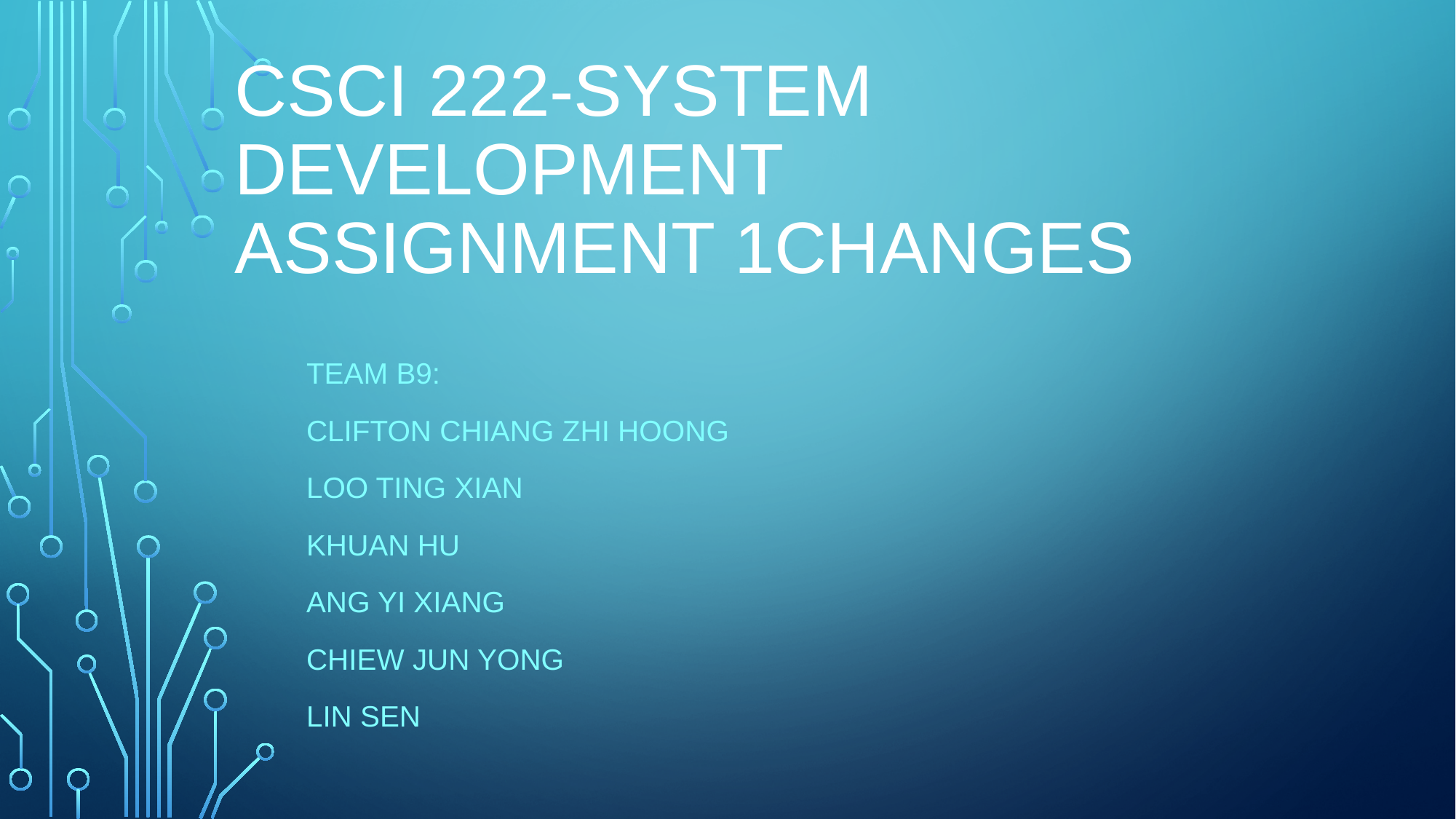

# CSCI 222-System Development Assignment 1Changes
Team b9:
Clifton Chiang ZHI hoong
Loo ting xian
Khuan hu
Ang yi xiang
Chiew jun yong
Lin sen